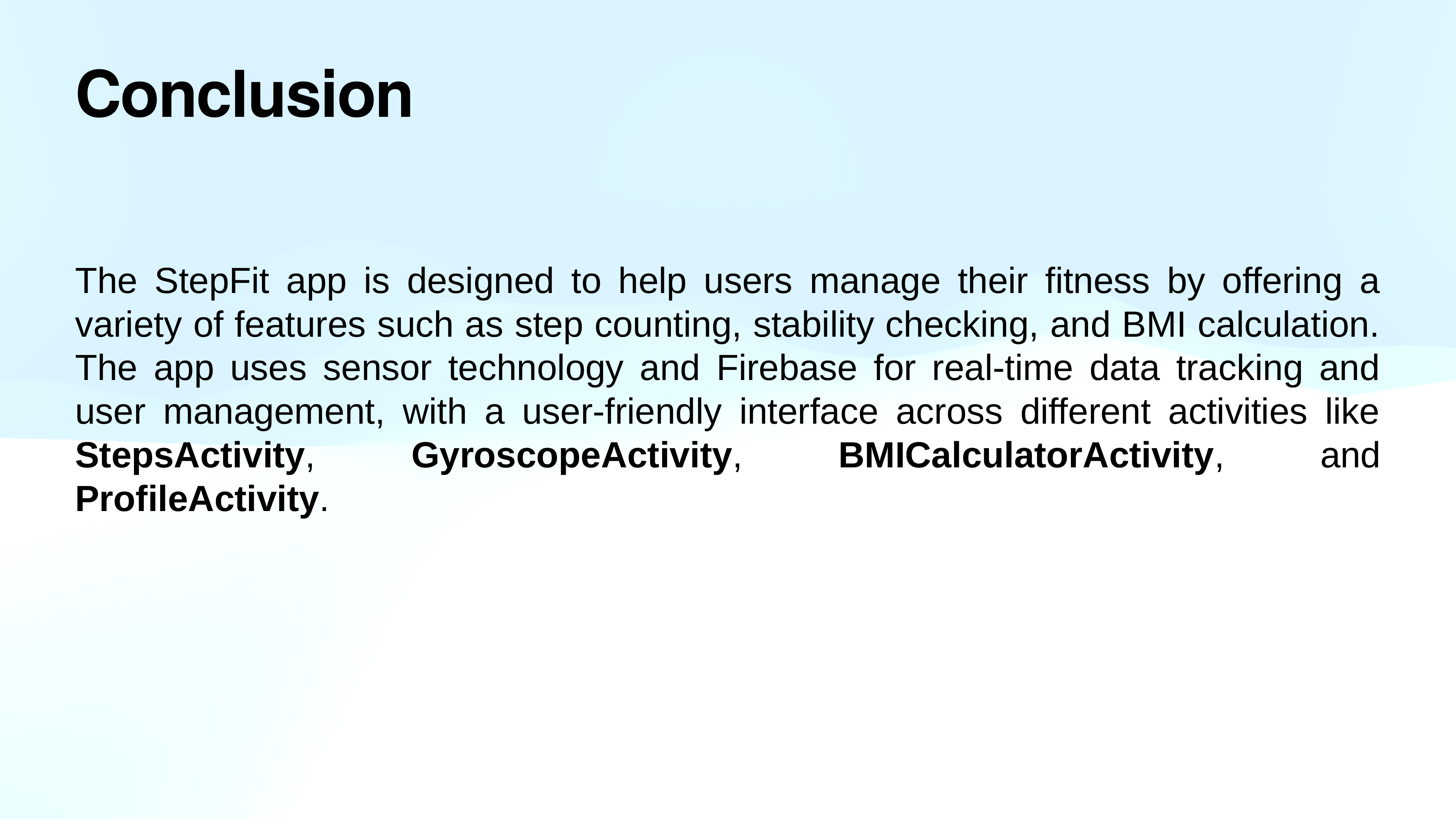

# Conclusion
The StepFit app is designed to help users manage their fitness by offering a variety of features such as step counting, stability checking, and BMI calculation. The app uses sensor technology and Firebase for real-time data tracking and user management, with a user-friendly interface across different activities like StepsActivity, GyroscopeActivity, BMICalculatorActivity, and ProfileActivity.